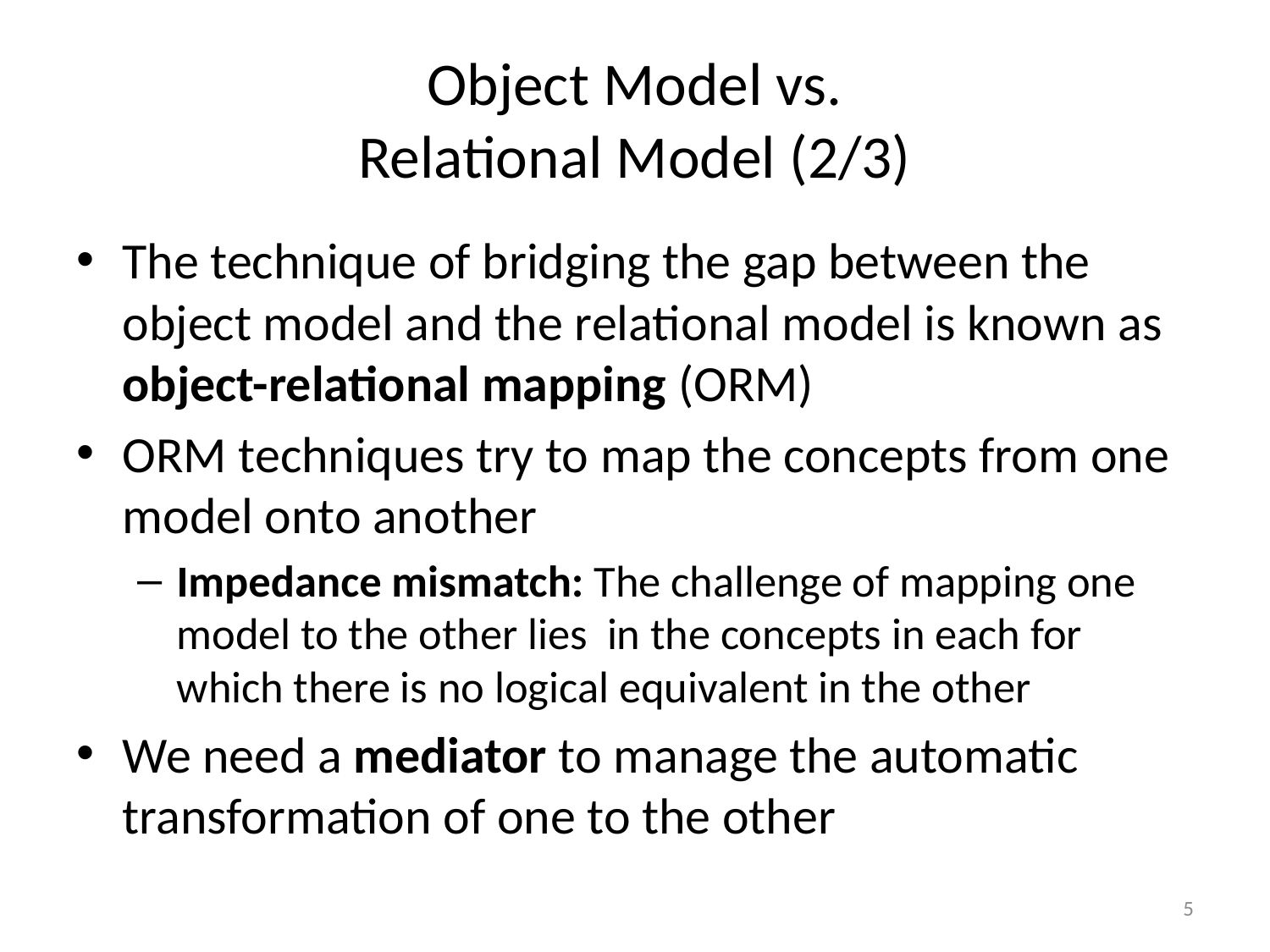

# Object Model vs. Relational Model (2/3)
The technique of bridging the gap between the object model and the relational model is known as object-relational mapping (ORM)
ORM techniques try to map the concepts from one model onto another
Impedance mismatch: The challenge of mapping one model to the other lies  in the concepts in each for which there is no logical equivalent in the other
We need a mediator to manage the automatic transformation of one to the other
5